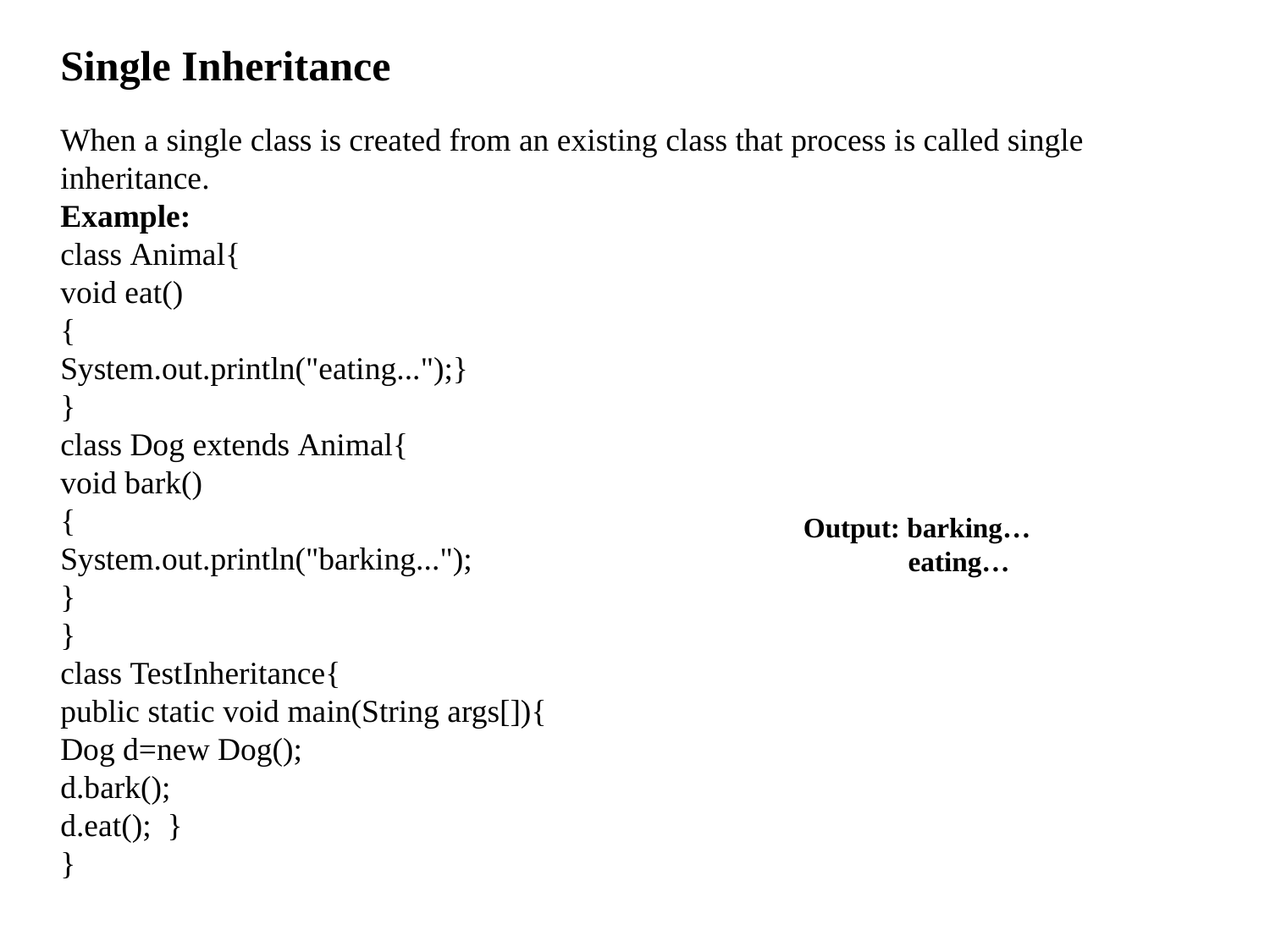

Single Inheritance
When a single class is created from an existing class that process is called single inheritance.
Example:
class Animal{
void eat()
{
System.out.println("eating...");}
}
class Dog extends Animal{
void bark()
{
System.out.println("barking...");
}
}
class TestInheritance{
public static void main(String args[]){
Dog d=new Dog();
d.bark();
d.eat();  }
}
Output: barking…
               eating…